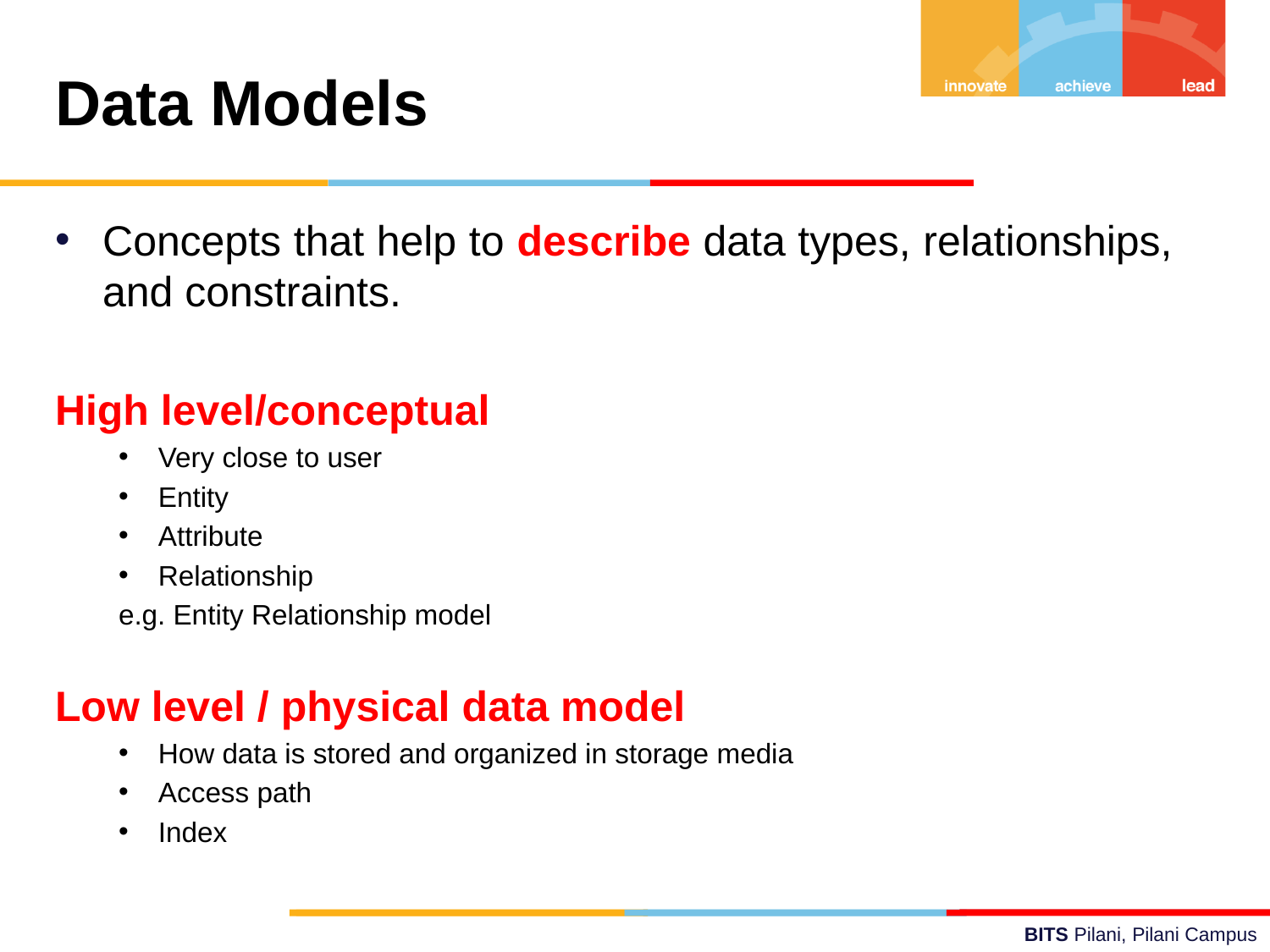

Data Models
Concepts that help to describe data types, relationships, and constraints.

High level/conceptual
Very close to user
Entity
Attribute
Relationship
e.g. Entity Relationship model

Low level / physical data model
How data is stored and organized in storage media
Access path
Index